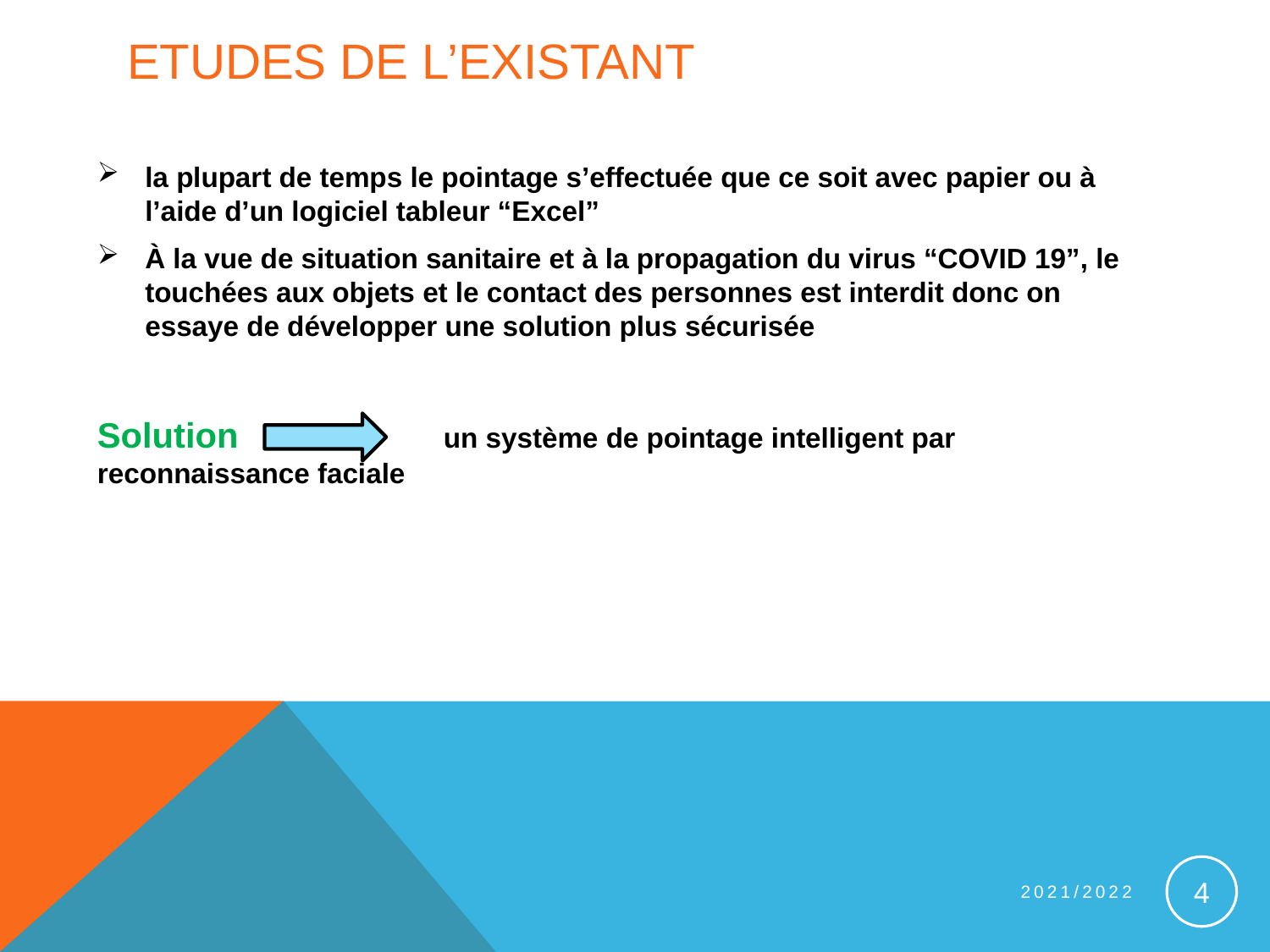

# Etudes de l’existant
la plupart de temps le pointage s’effectuée que ce soit avec papier ou à l’aide d’un logiciel tableur “Excel”
À la vue de situation sanitaire et à la propagation du virus “COVID 19”, le touchées aux objets et le contact des personnes est interdit donc on essaye de développer une solution plus sécurisée

Solution                          un système de pointage intelligent par reconnaissance faciale

4
2021/2022